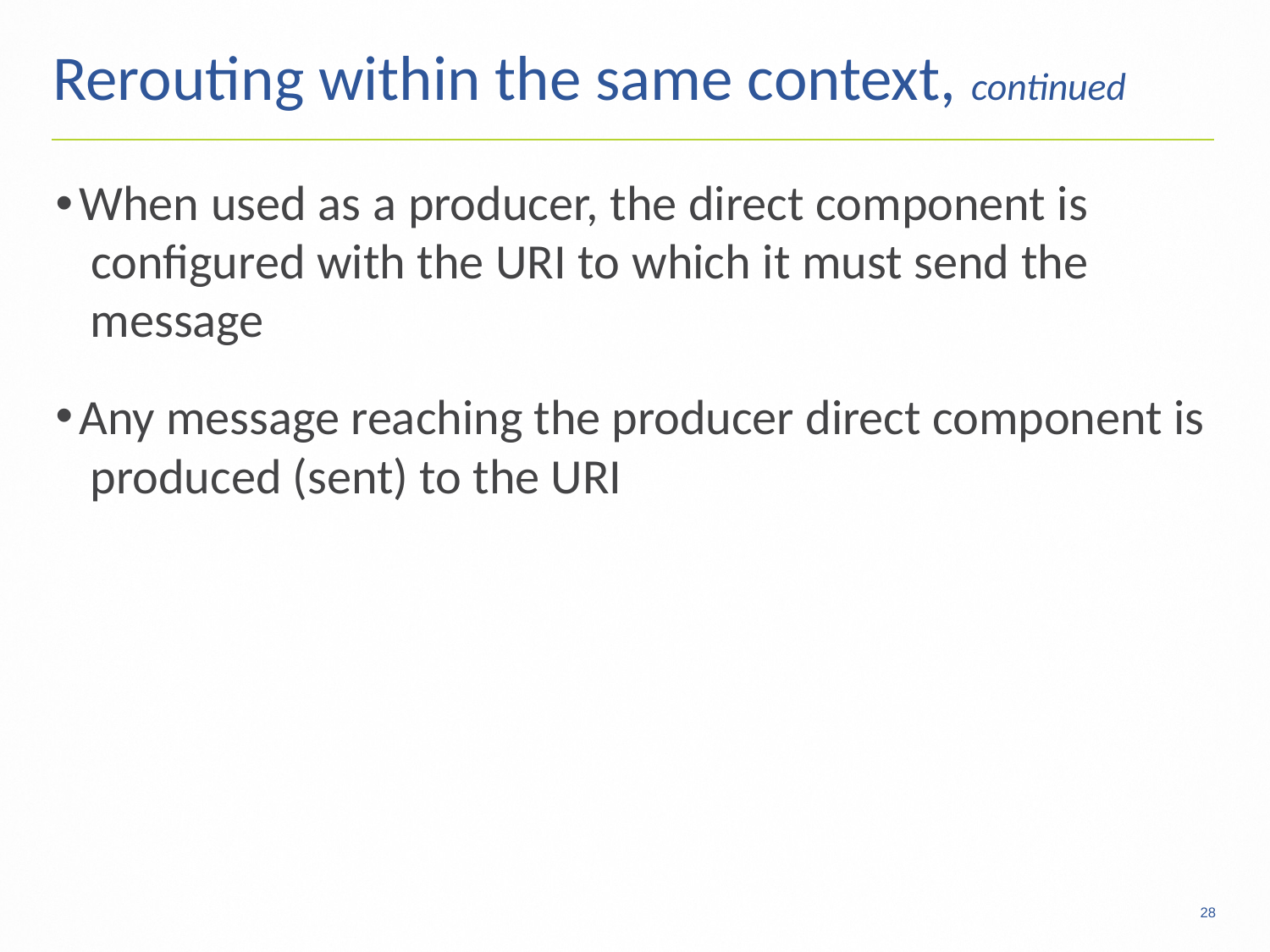

28
# Rerouting within the same context, continued

When used as a producer, the direct component is  configured with the URI to which it must send the  message
Any message reaching the producer direct component is  produced (sent) to the URI